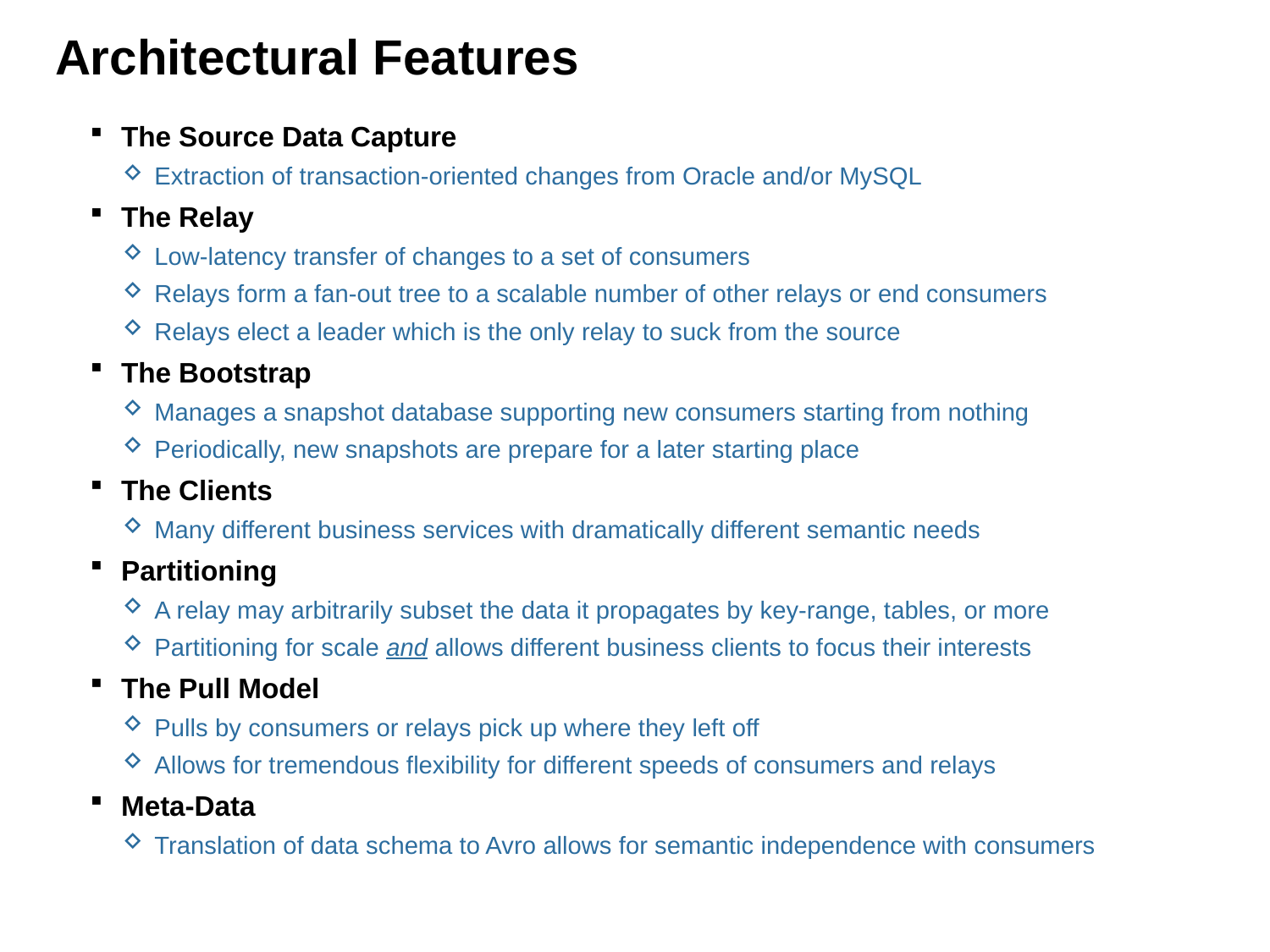

# Architectural Features
The Source Data Capture
Extraction of transaction-oriented changes from Oracle and/or MySQL
The Relay
Low-latency transfer of changes to a set of consumers
Relays form a fan-out tree to a scalable number of other relays or end consumers
Relays elect a leader which is the only relay to suck from the source
The Bootstrap
Manages a snapshot database supporting new consumers starting from nothing
Periodically, new snapshots are prepare for a later starting place
The Clients
Many different business services with dramatically different semantic needs
Partitioning
A relay may arbitrarily subset the data it propagates by key-range, tables, or more
Partitioning for scale and allows different business clients to focus their interests
The Pull Model
Pulls by consumers or relays pick up where they left off
Allows for tremendous flexibility for different speeds of consumers and relays
Meta-Data
Translation of data schema to Avro allows for semantic independence with consumers